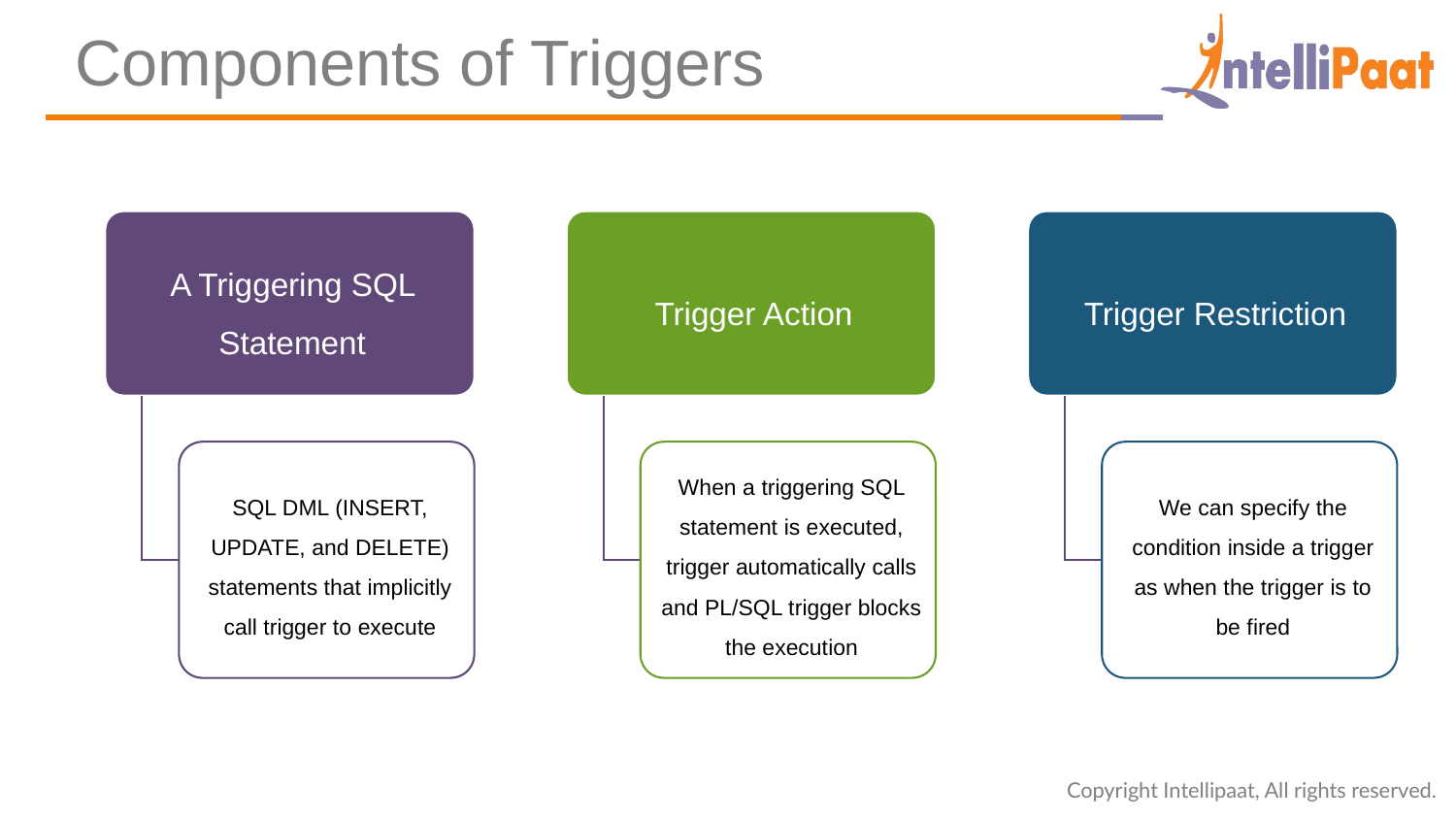

Components of Triggers
A Triggering SQL Statement
SQL DML (INSERT, UPDATE, and DELETE) statements that implicitly call trigger to execute
Trigger Action
When a triggering SQL statement is executed, trigger automatically calls and PL/SQL trigger blocks the execution
Trigger Restriction
We can specify the condition inside a trigger as when the trigger is to be fired